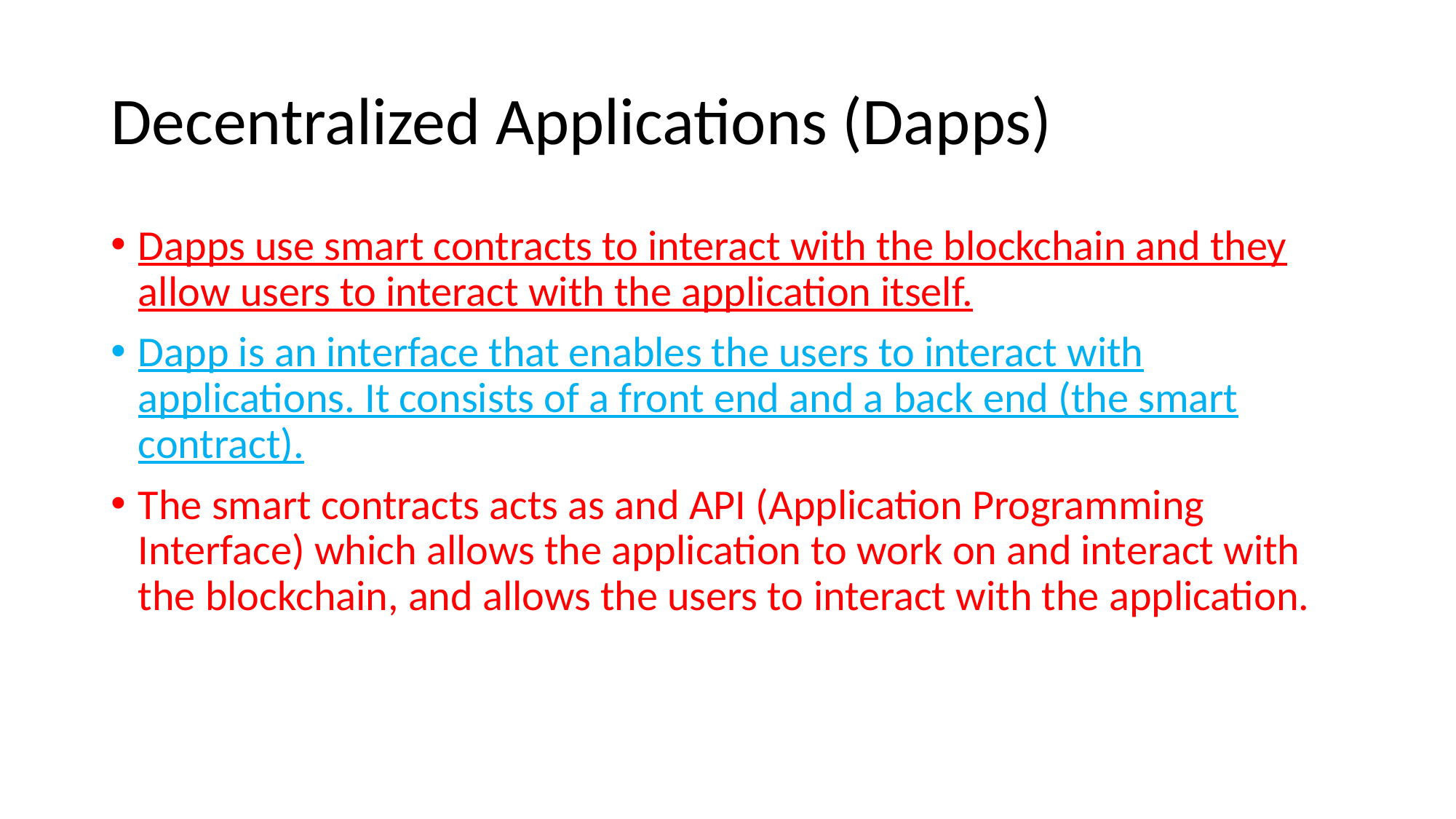

# Decentralized Applications (Dapps)
Dapps use smart contracts to interact with the blockchain and they allow users to interact with the application itself.
Dapp is an interface that enables the users to interact with applications. It consists of a front end and a back end (the smart contract).
The smart contracts acts as and API (Application Programming Interface) which allows the application to work on and interact with  the blockchain, and allows the users to interact with the application.